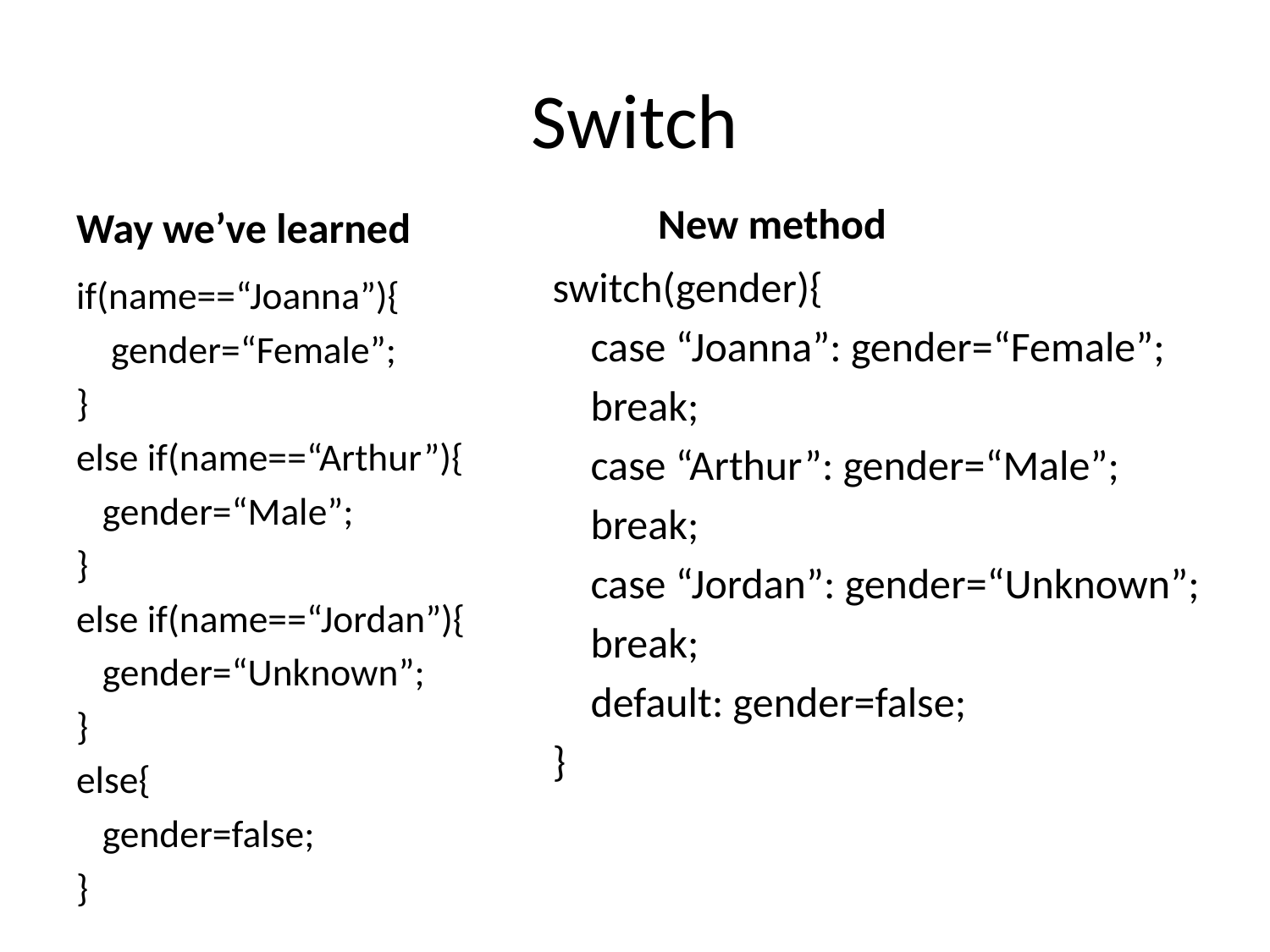

# Switch
New method
Way we’ve learned
switch(gender){
    case “Joanna”: gender=“Female”;
    break;
    case “Arthur”: gender=“Male”;
    break;
    case “Jordan”: gender=“Unknown”;
    break;
    default: gender=false;
}
if(name==“Joanna”){
    gender=“Female”;
}
else if(name==“Arthur”){
   gender=“Male”;
}
else if(name==“Jordan”){
   gender=“Unknown”;
}
else{
   gender=false;
}